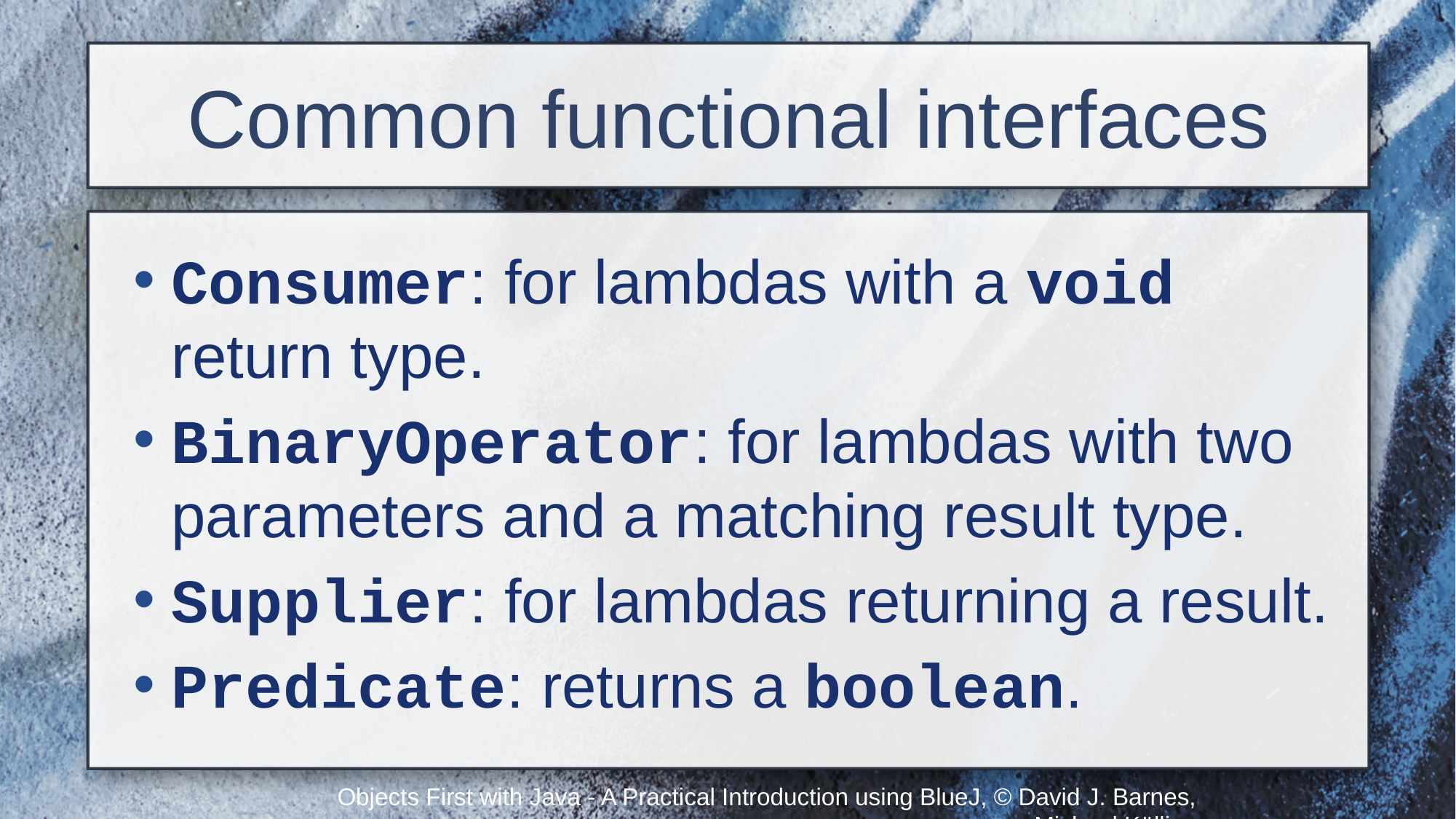

# Common functional interfaces
Consumer: for lambdas with a void return type.
BinaryOperator: for lambdas with two parameters and a matching result type.
Supplier: for lambdas returning a result.
Predicate: returns a boolean.